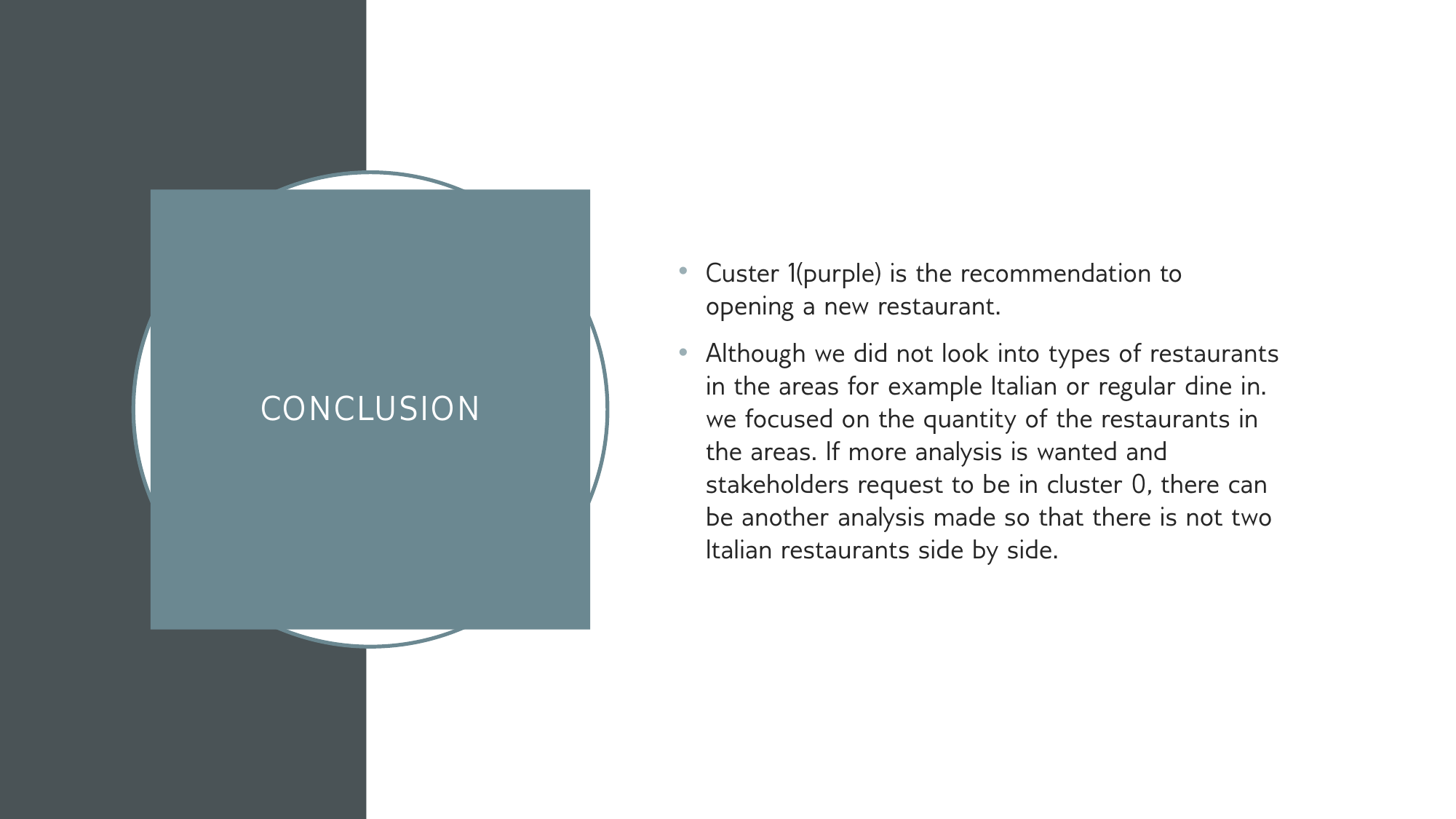

Custer 1(purple) is the recommendation to opening a new restaurant.
Although we did not look into types of restaurants in the areas for example Italian or regular dine in. we focused on the quantity of the restaurants in the areas. If more analysis is wanted and stakeholders request to be in cluster 0, there can be another analysis made so that there is not two Italian restaurants side by side.

# Conclusion